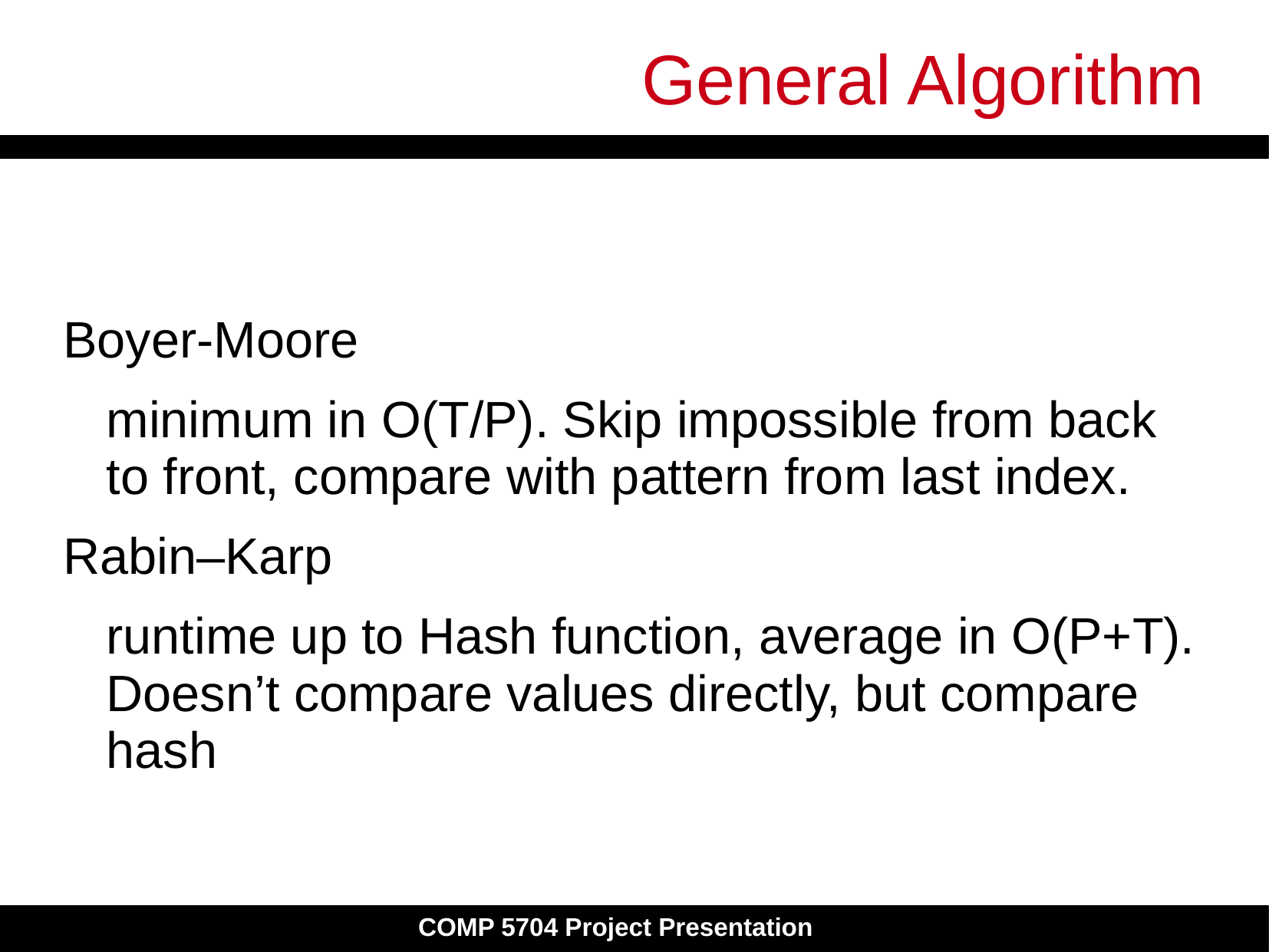

# General Algorithm
Boyer-Moore
	minimum in O(T/P). Skip impossible from back to front, compare with pattern from last index.
Rabin–Karp
	runtime up to Hash function, average in O(P+T). Doesn’t compare values directly, but compare hash